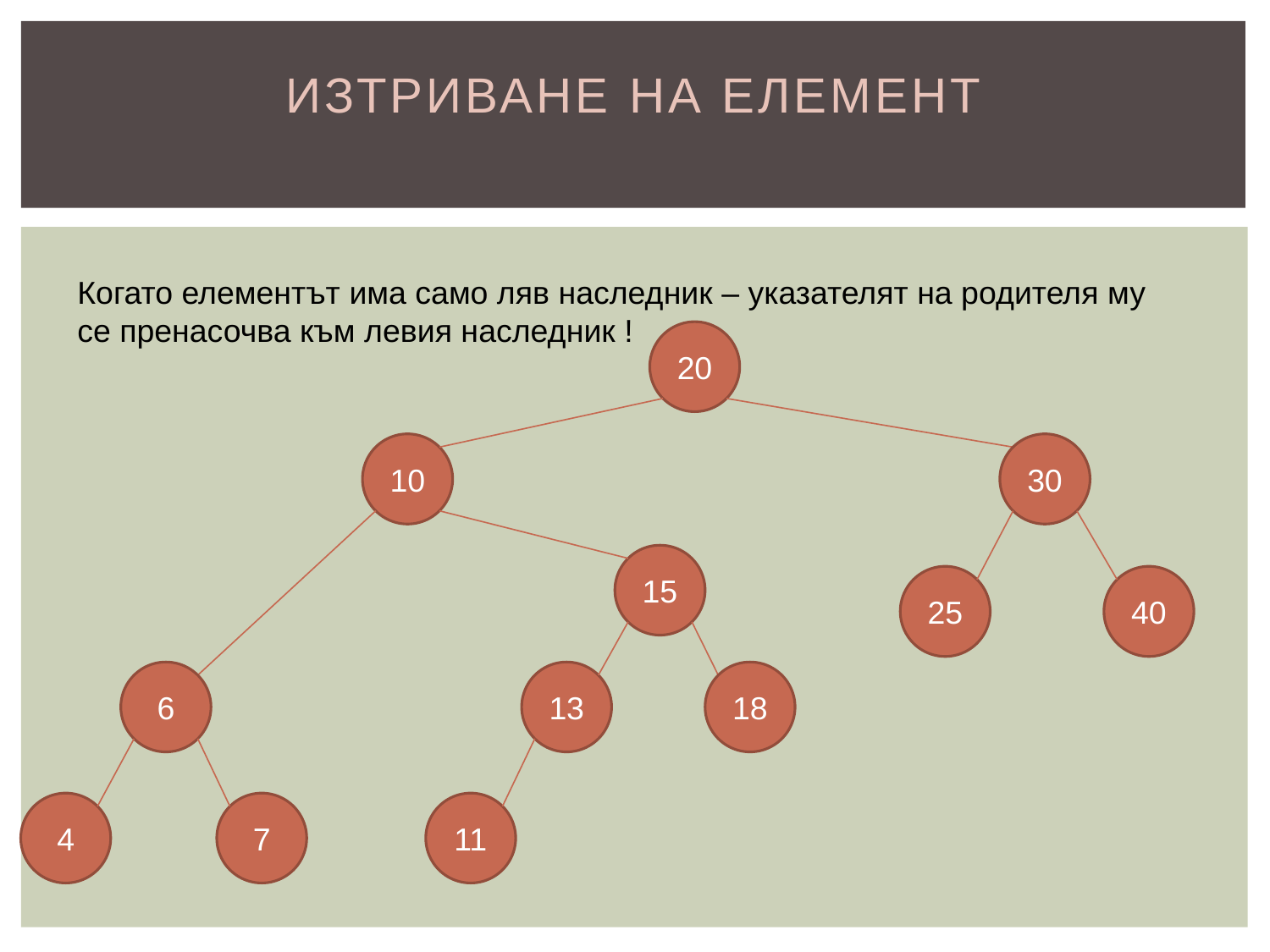

# изтриване на елемент
Когато елементът има само ляв наследник – указателят на родителя му се пренасочва към левия наследник !
20
10
30
15
25
40
6
13
18
4
7
11